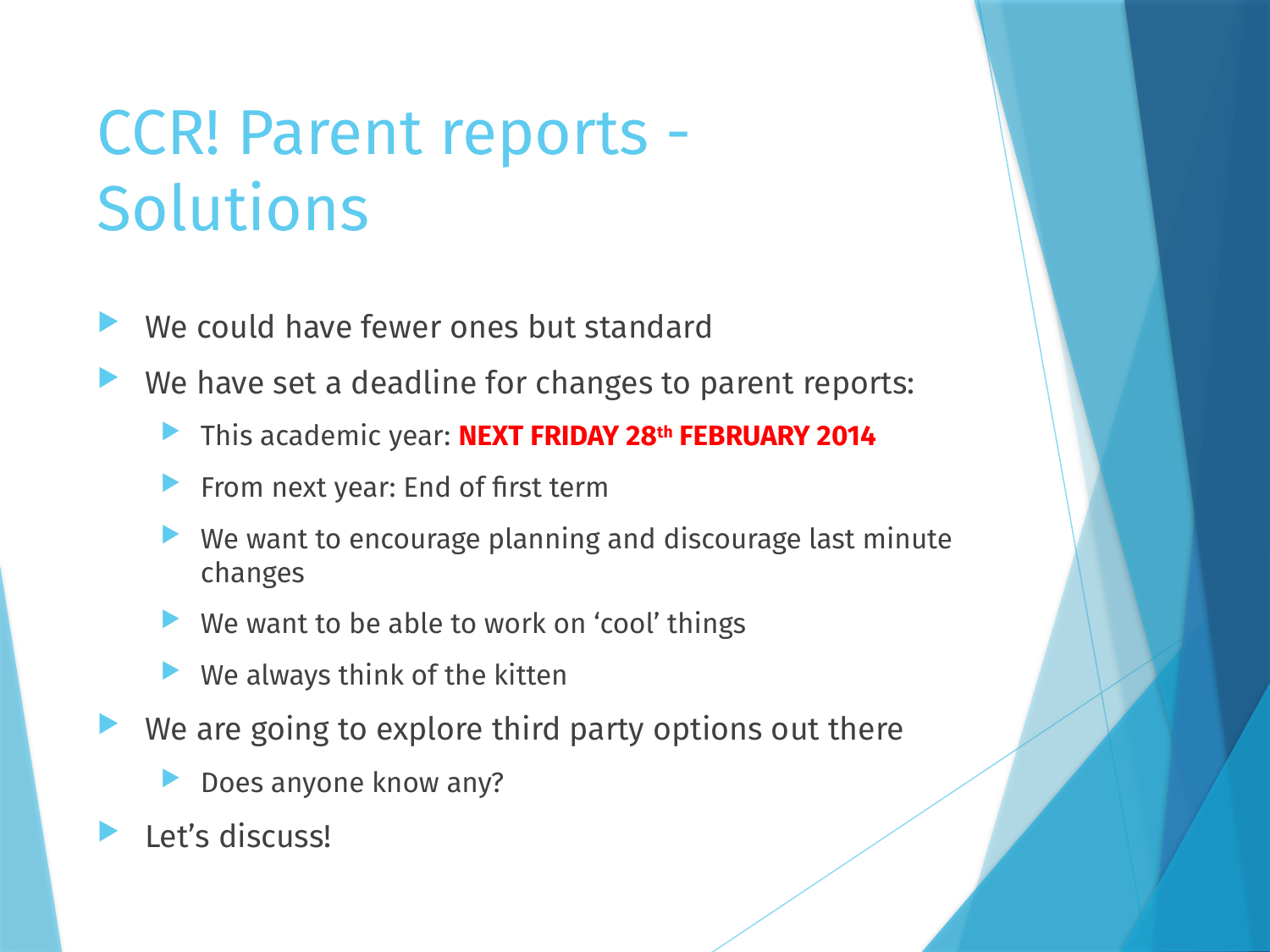

# CCR! Parent reports - Solutions
We could have fewer ones but standard
We have set a deadline for changes to parent reports:
This academic year: NEXT FRIDAY 28th FEBRUARY 2014
From next year: End of first term
We want to encourage planning and discourage last minute changes
We want to be able to work on ‘cool’ things
We always think of the kitten
We are going to explore third party options out there
Does anyone know any?
Let’s discuss!